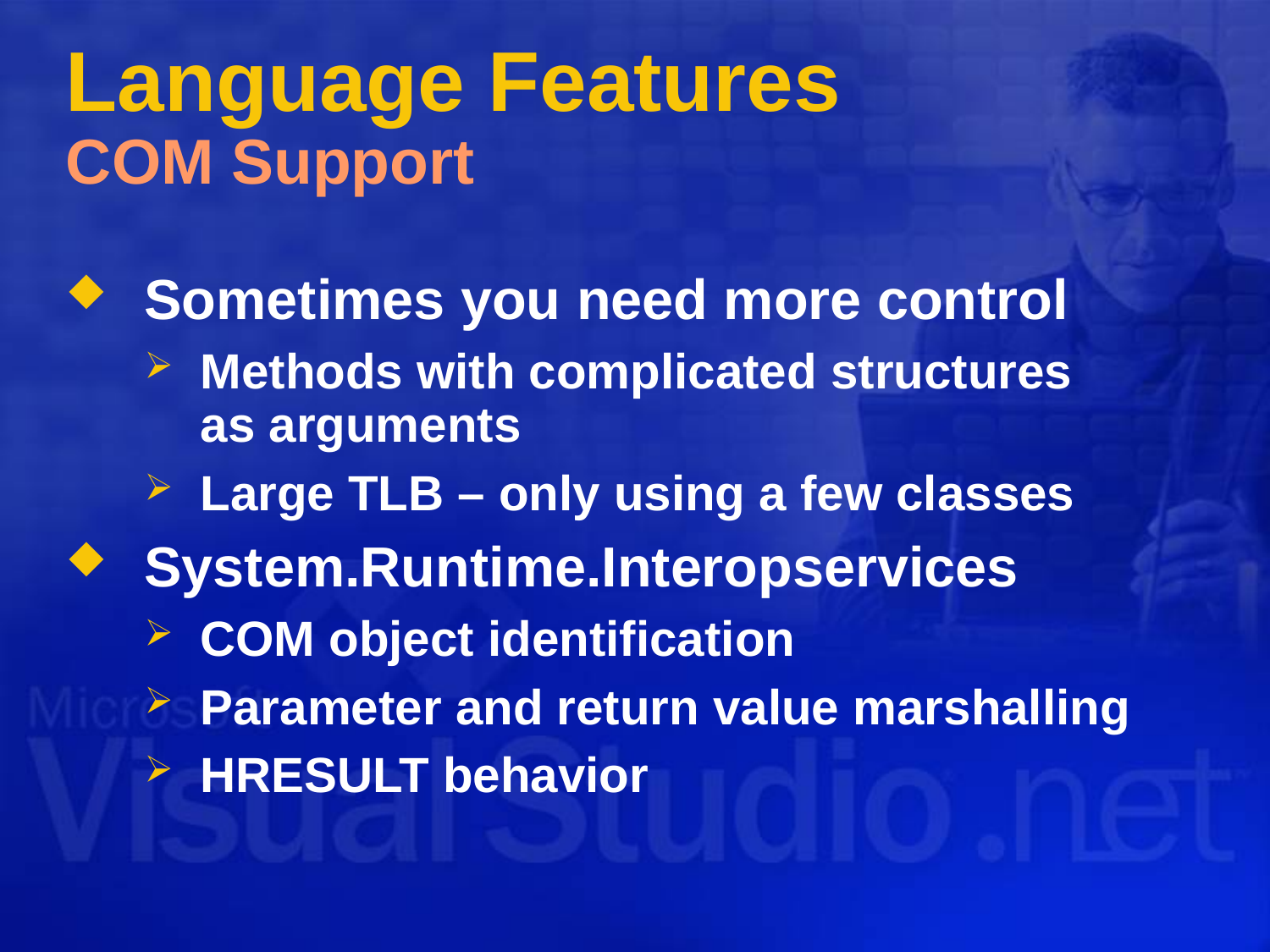

# Language Features COM Support
Sometimes you need more control
Methods with complicated structures
as arguments
Large TLB – only using a few classes
System.Runtime.Interopservices
COM object identification
Parameter and return value marshalling
HRESULT behavior